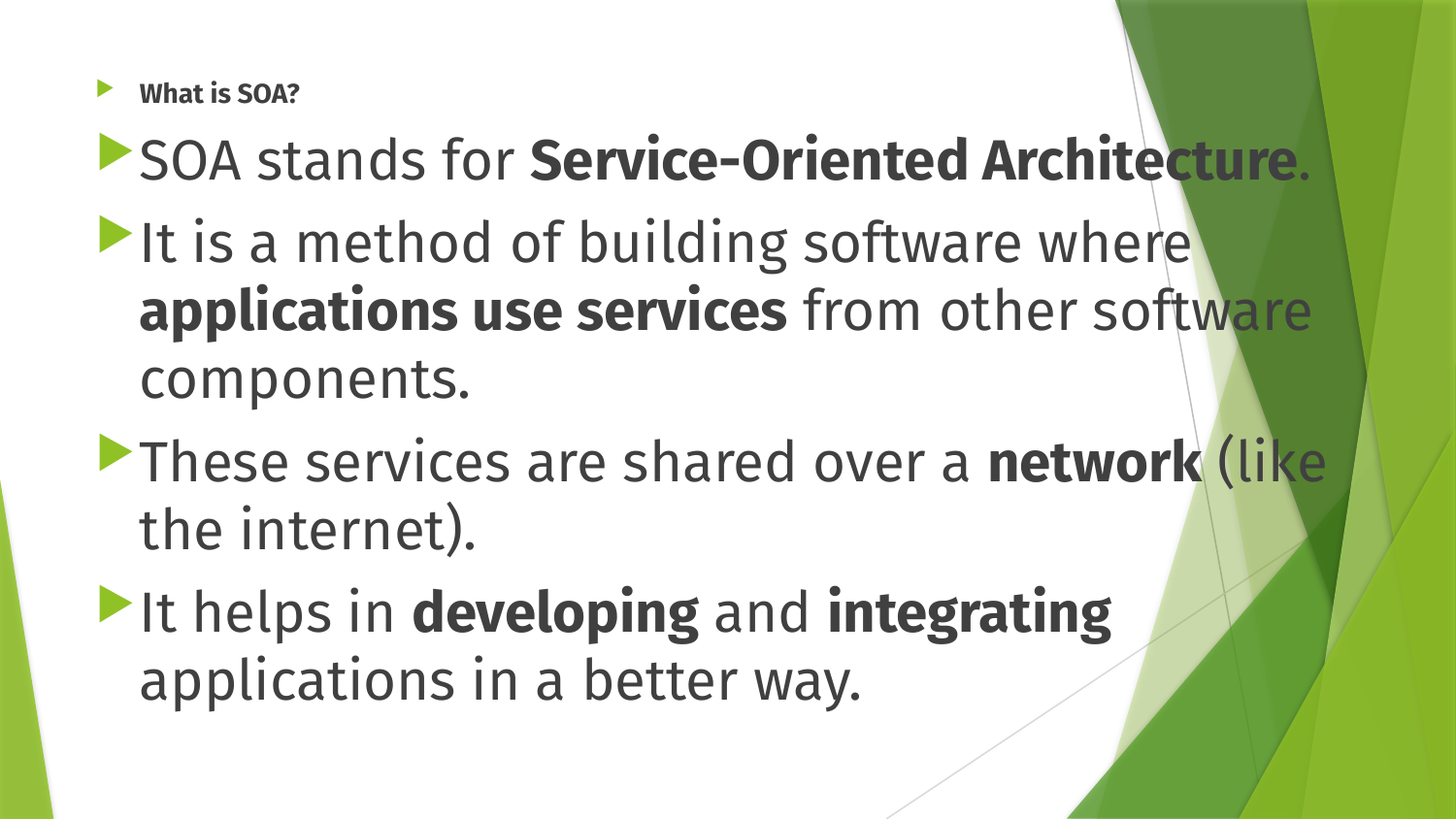

What is SOA?
SOA stands for Service-Oriented Architecture.
It is a method of building software where applications use services from other software components.
These services are shared over a network (like the internet).
It helps in developing and integrating applications in a better way.